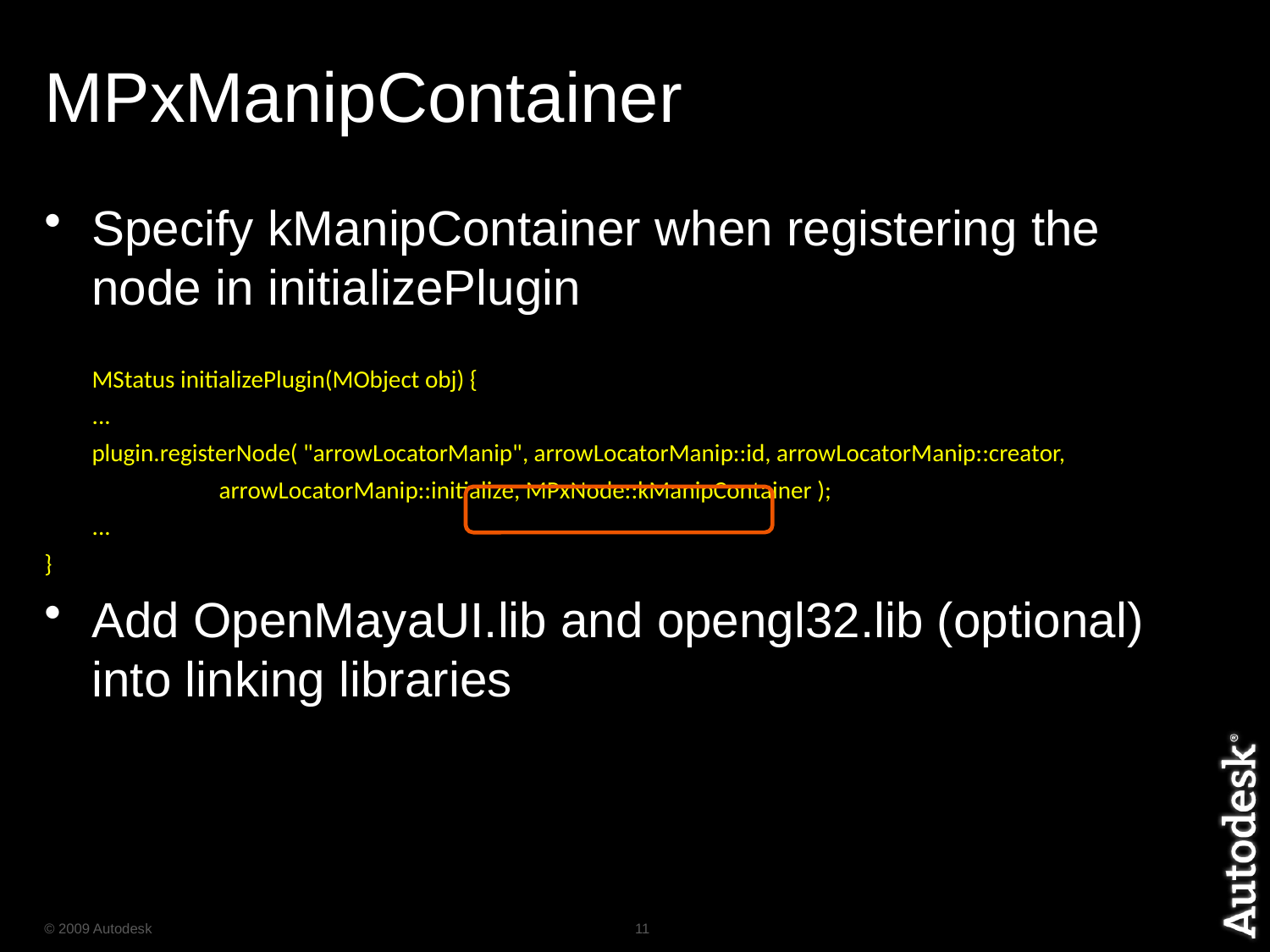

# MPxManipContainer
Specify kManipContainer when registering the node in initializePlugin

	MStatus initializePlugin(MObject obj) {
	...
	plugin.registerNode( "arrowLocatorManip", arrowLocatorManip::id, arrowLocatorManip::creator,
		arrowLocatorManip::initialize, MPxNode::kManipContainer );
	...
}
Add OpenMayaUI.lib and opengl32.lib (optional) into linking libraries